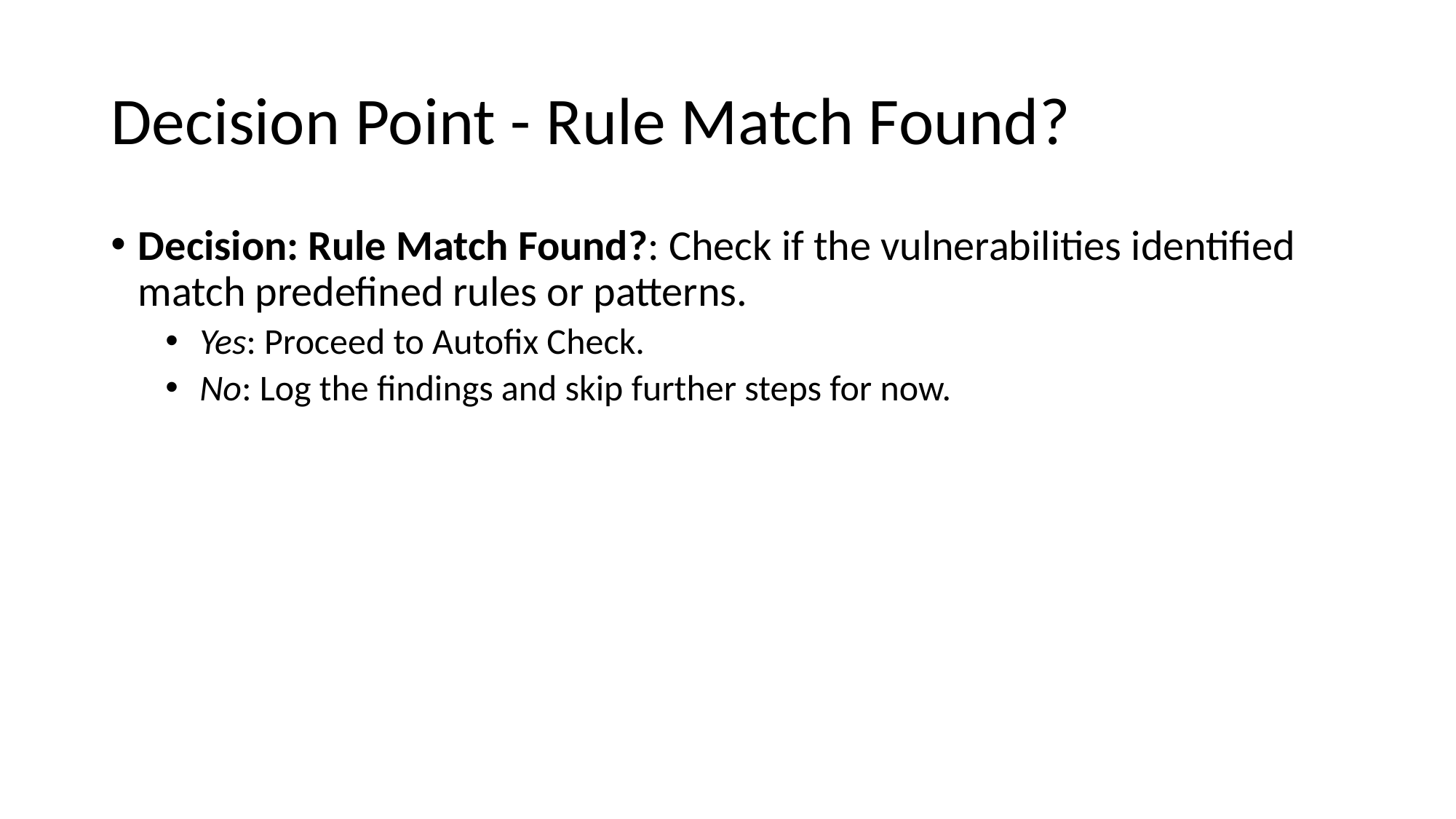

# Decision Point - Rule Match Found?
Decision: Rule Match Found?: Check if the vulnerabilities identified match predefined rules or patterns.
Yes: Proceed to Autofix Check.
No: Log the findings and skip further steps for now.